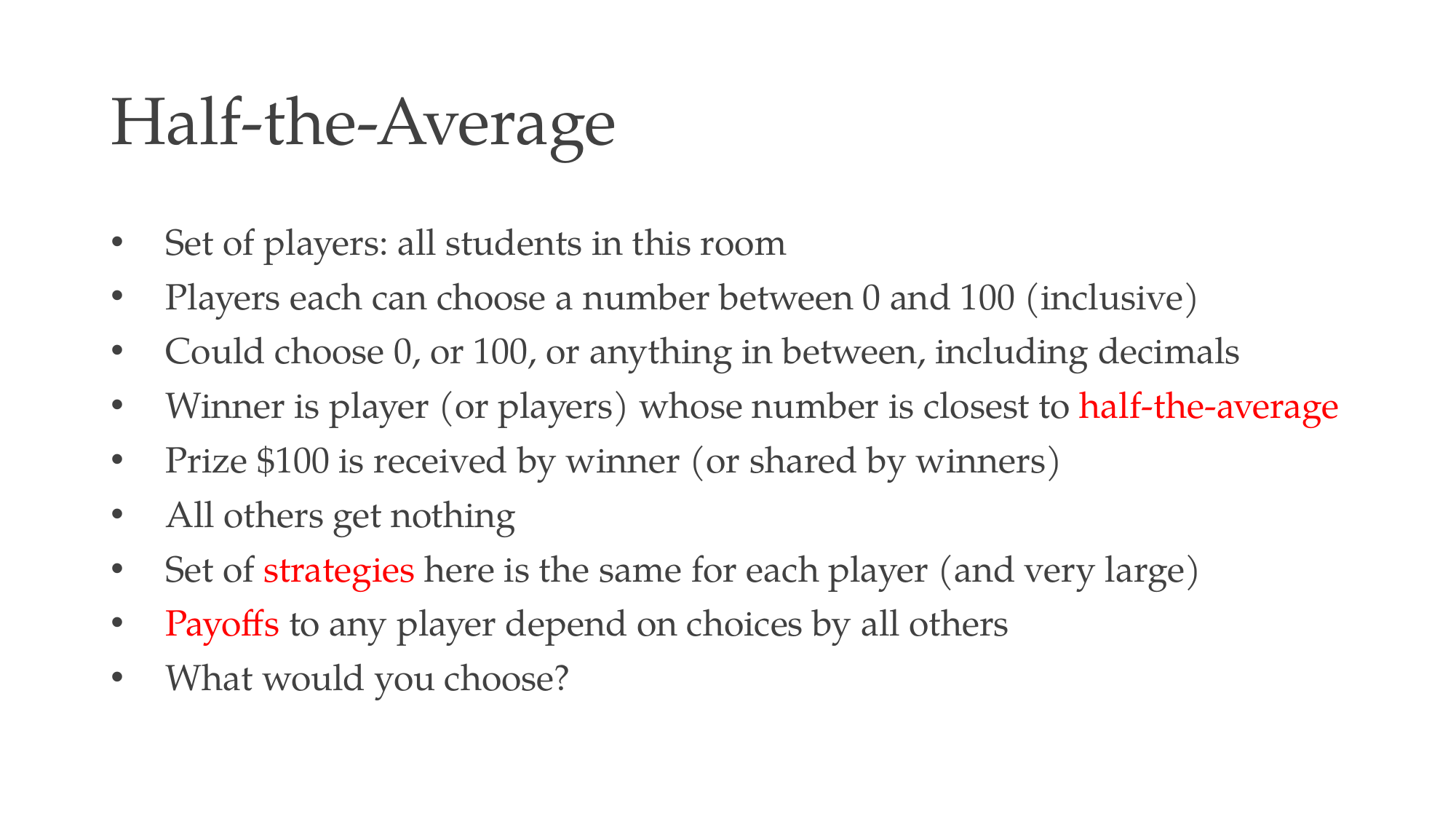

# Half-the-Average
Set of players: all students in this room
Players each can choose a number between 0 and 100 (inclusive)
Could choose 0, or 100, or anything in between, including decimals
Winner is player (or players) whose number is closest to half-the-average
Prize $100 is received by winner (or shared by winners)
All others get nothing
Set of strategies here is the same for each player (and very large)
Payoffs to any player depend on choices by all others
What would you choose?